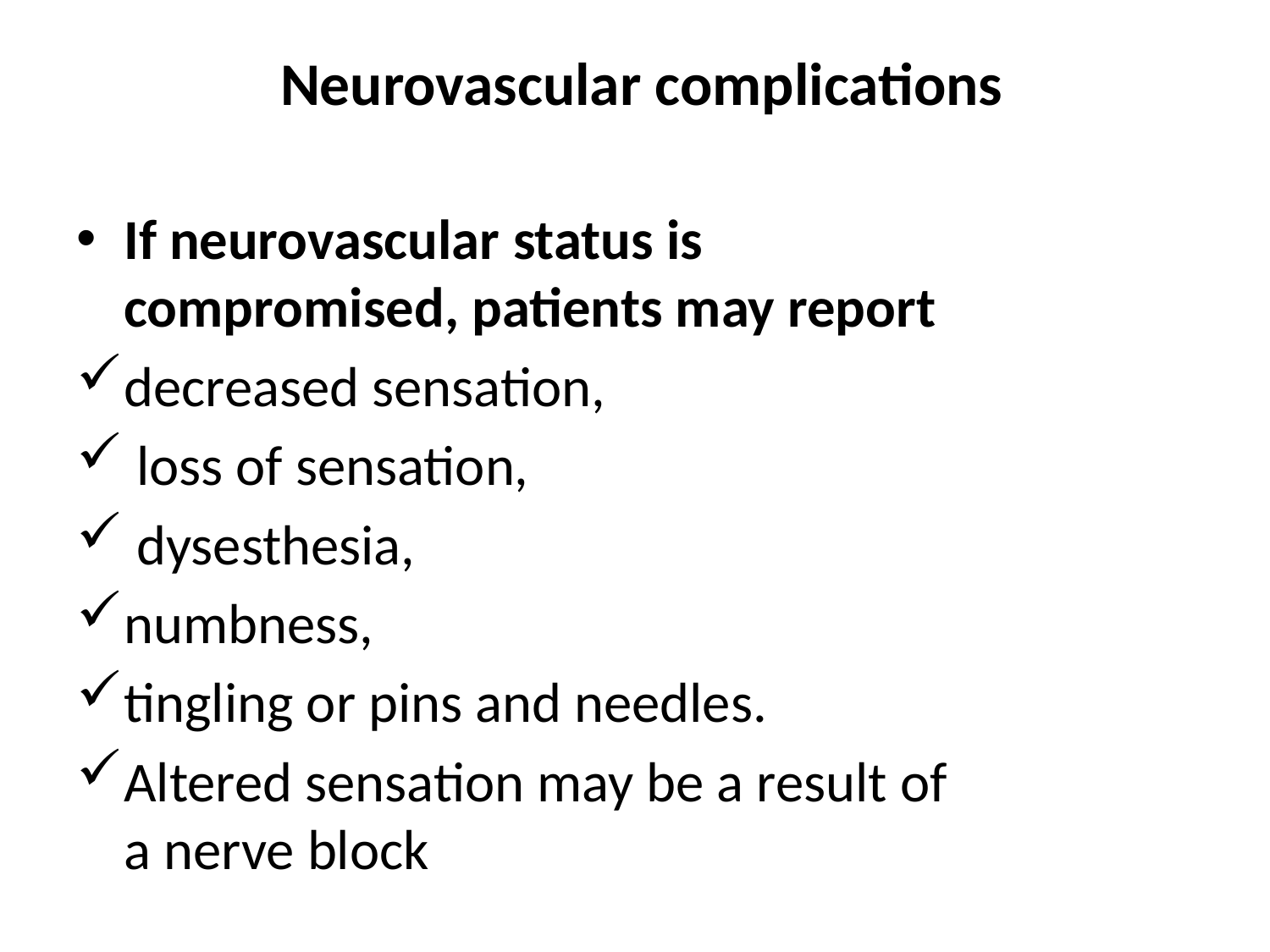

# Neurovascular complications
If neurovascular status is compromised, patients may report
decreased sensation,
 loss of sensation,
 dysesthesia,
numbness,
tingling or pins and needles.
Altered sensation may be a result of a nerve block